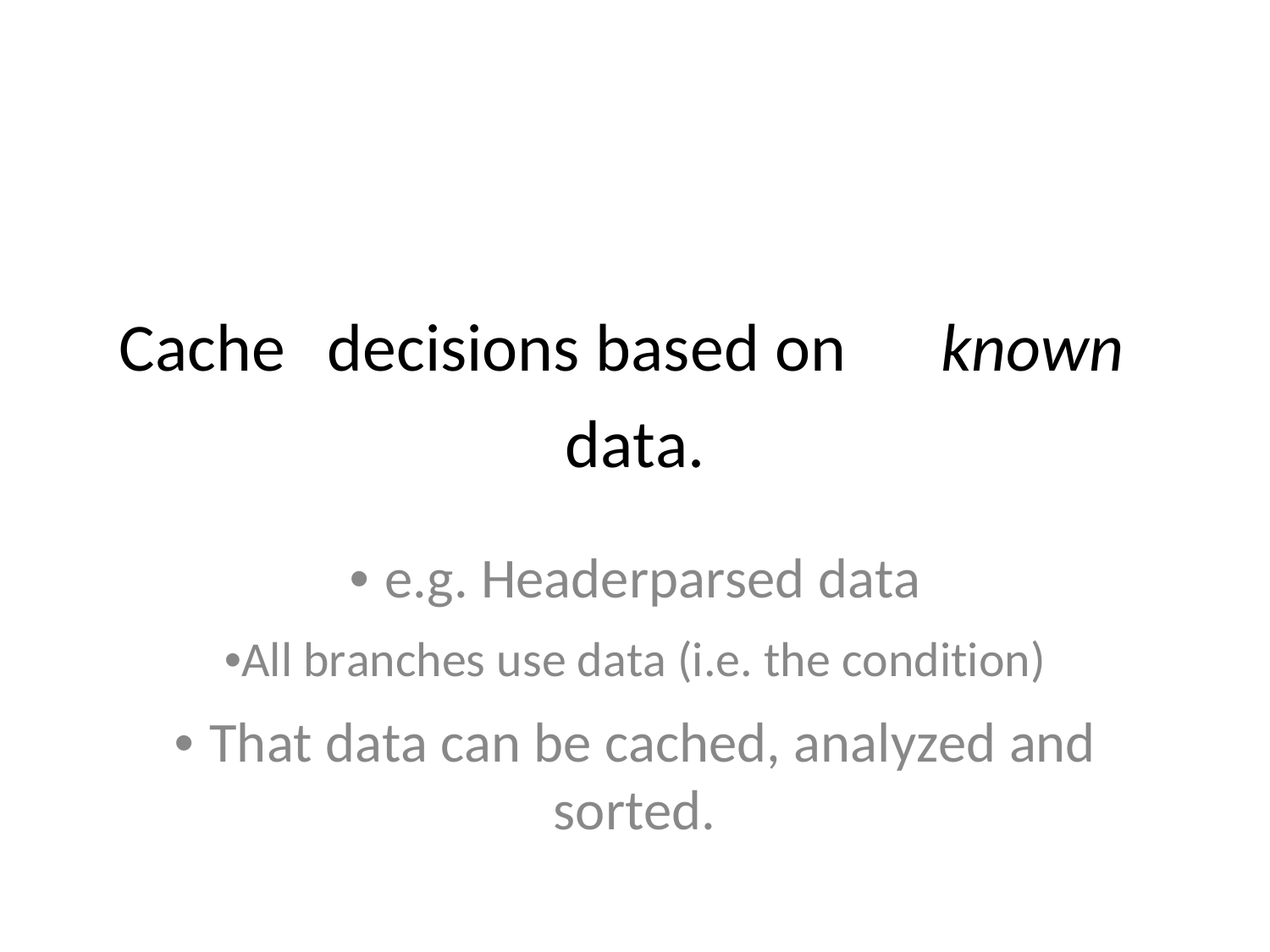

Cache
decisions based on
data.
• e.g. Headerparsed data
known
•All branches use data (i.e. the condition)
• That data can be cached, analyzed and sorted.